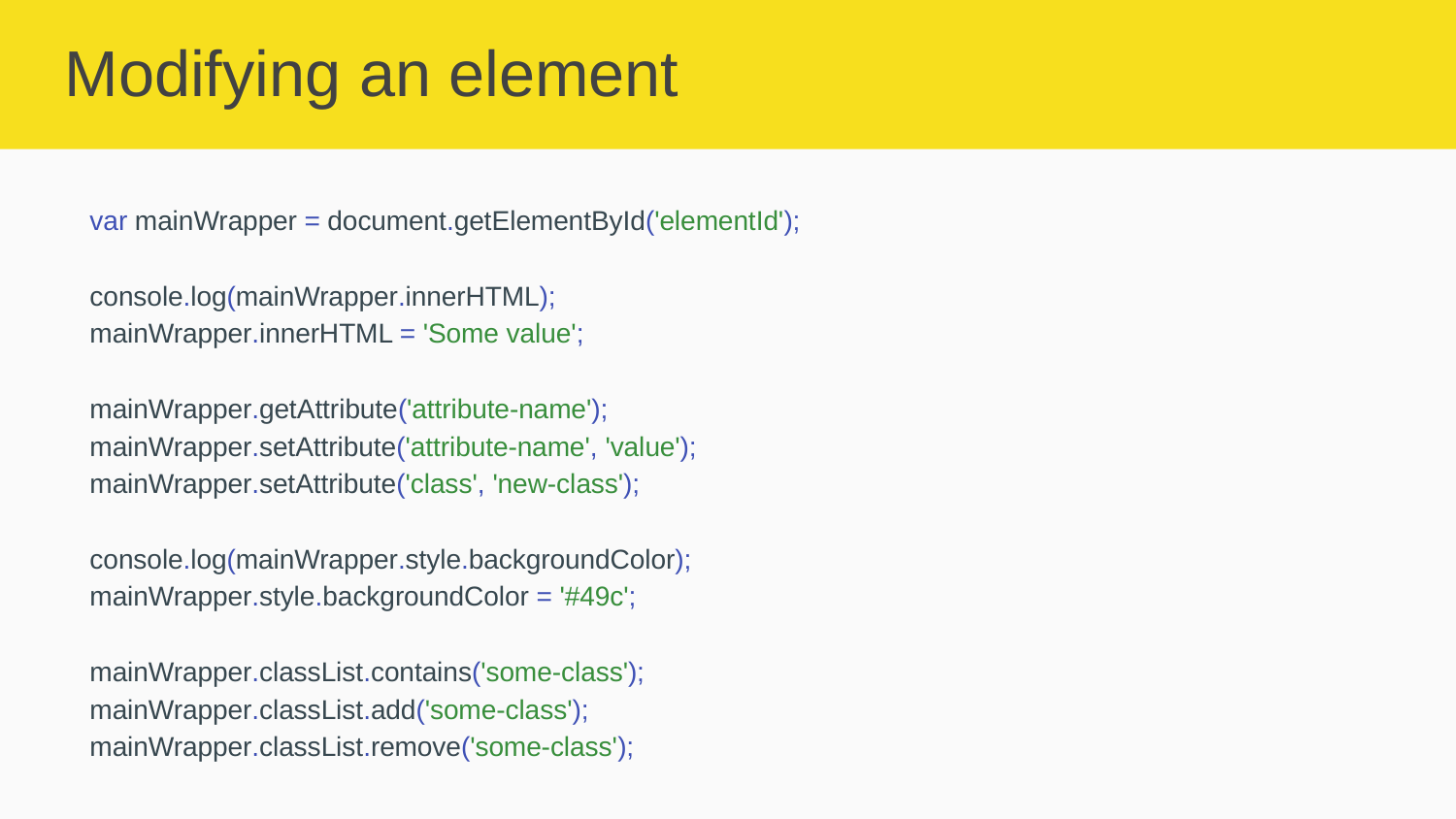

# Modifying an element
var mainWrapper = document.getElementById('elementId');
console.log(mainWrapper.innerHTML);
mainWrapper.innerHTML = 'Some value';
mainWrapper.getAttribute('attribute-name');
mainWrapper.setAttribute('attribute-name', 'value');
mainWrapper.setAttribute('class', 'new-class');
console.log(mainWrapper.style.backgroundColor);
mainWrapper.style.backgroundColor = '#49c';
mainWrapper.classList.contains('some-class');
mainWrapper.classList.add('some-class');
mainWrapper.classList.remove('some-class');